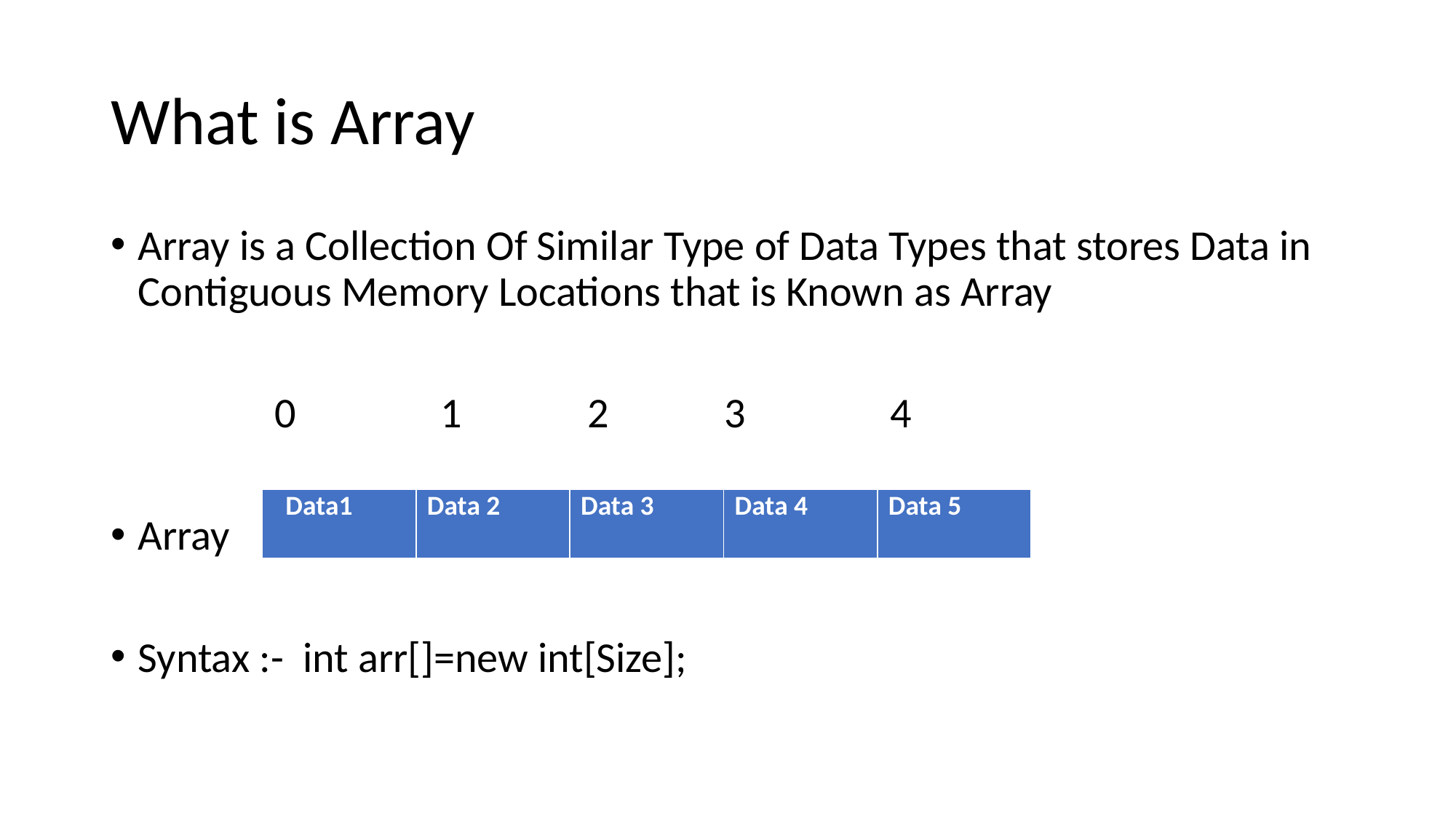

# What is Array
Array is a Collection Of Similar Type of Data Types that stores Data in Contiguous Memory Locations that is Known as Array

                 0               1             2            3               4

Array

Syntax :-  int arr[]=new int[Size];

| Data1 | Data 2 | Data 3 | Data 4 | Data 5 |
| --- | --- | --- | --- | --- |